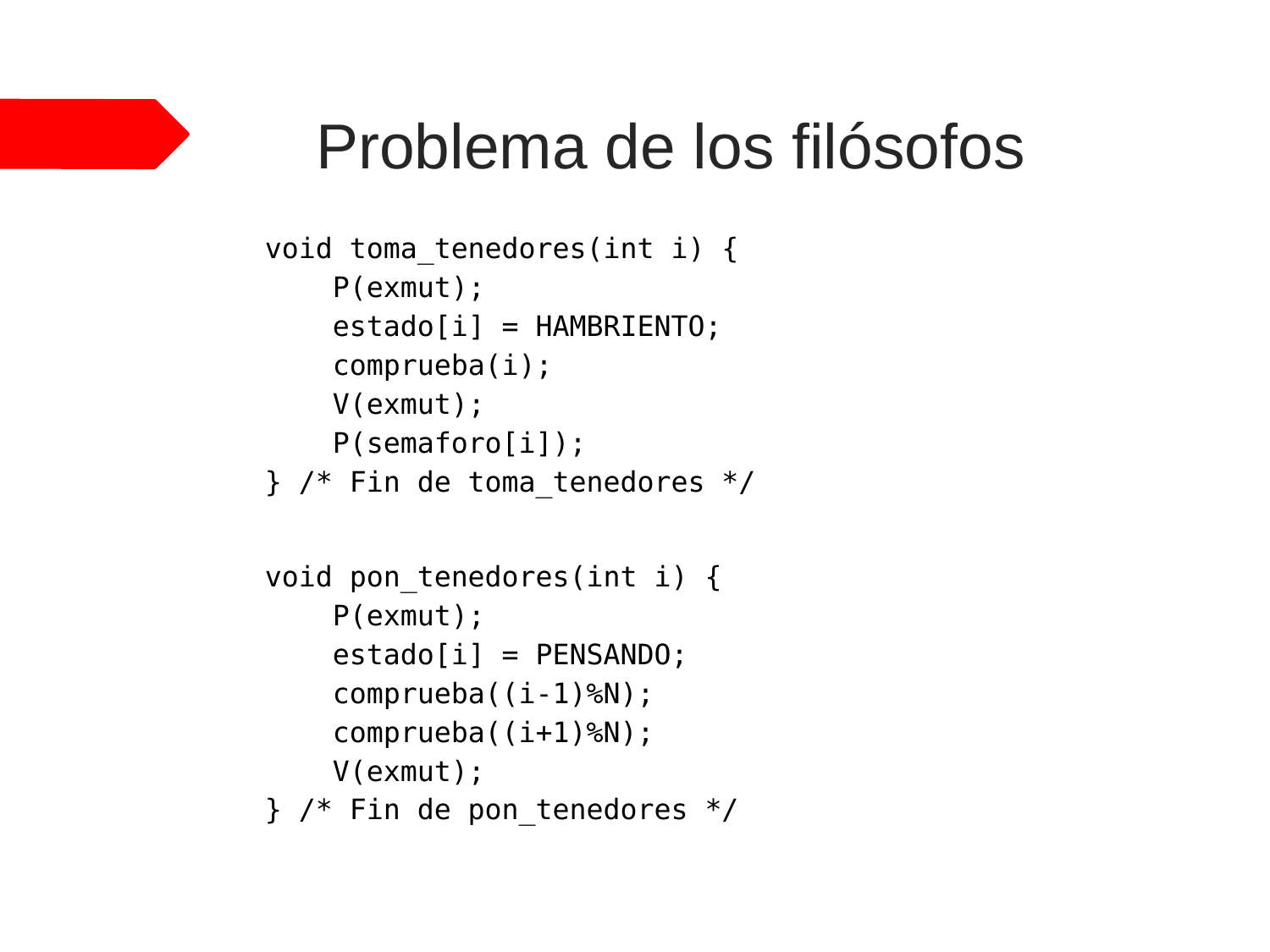

# Problema de los filósofos
void toma_tenedores(int i) {
    P(exmut);
    estado[i] = HAMBRIENTO;
    comprueba(i);
    V(exmut);
    P(semaforo[i]);
} /* Fin de toma_tenedores */

void pon_tenedores(int i) {
    P(exmut);
    estado[i] = PENSANDO;
    comprueba((i-1)%N);
    comprueba((i+1)%N);
    V(exmut);
} /* Fin de pon_tenedores */